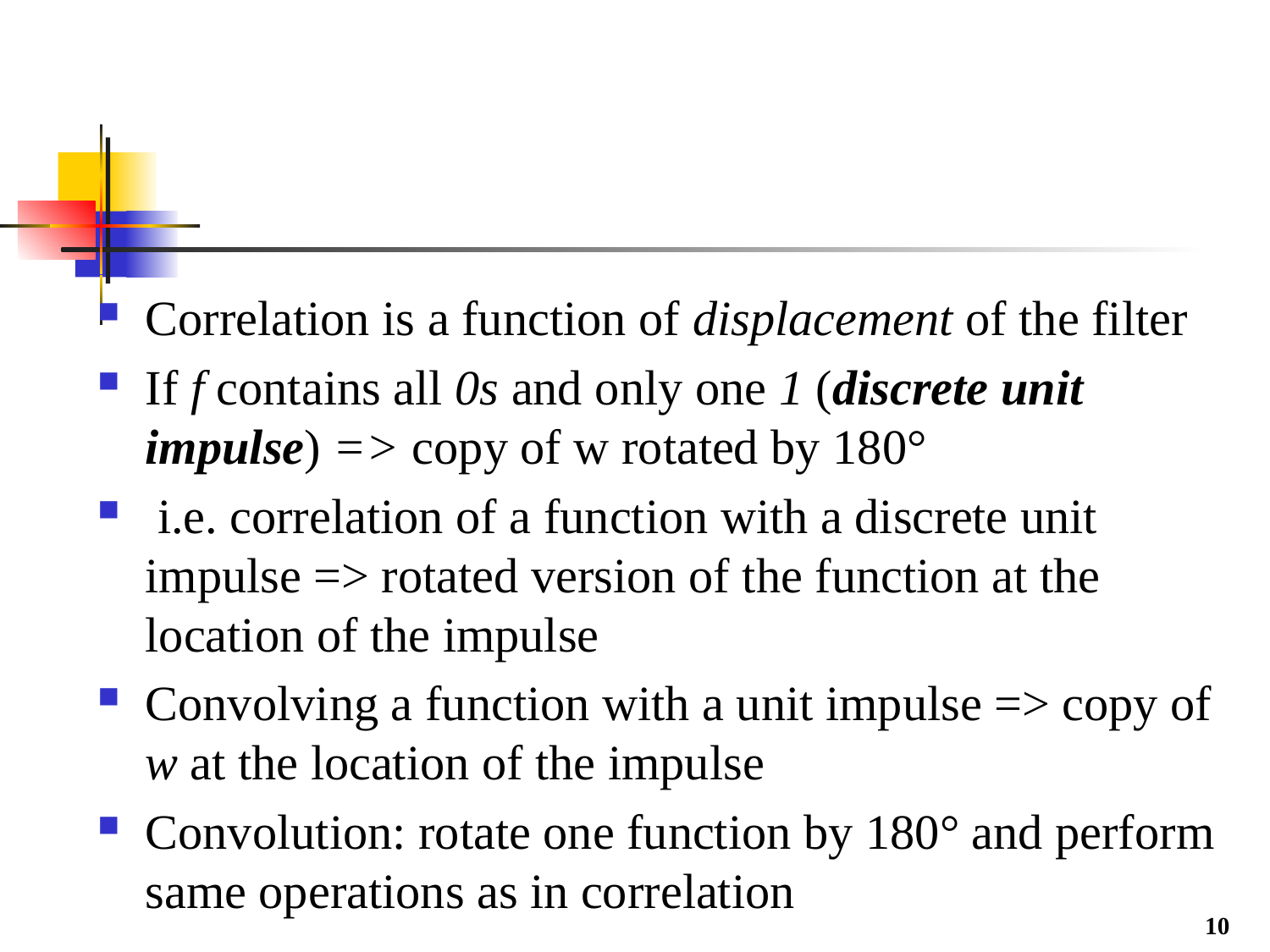

#
Correlation is a function of displacement of the filter
If f contains all 0s and only one 1 (discrete unit impulse) => copy of w rotated by 180°
 i.e. correlation of a function with a discrete unit impulse => rotated version of the function at the location of the impulse
Convolving a function with a unit impulse => copy of w at the location of the impulse
Convolution: rotate one function by 180° and perform same operations as in correlation
10